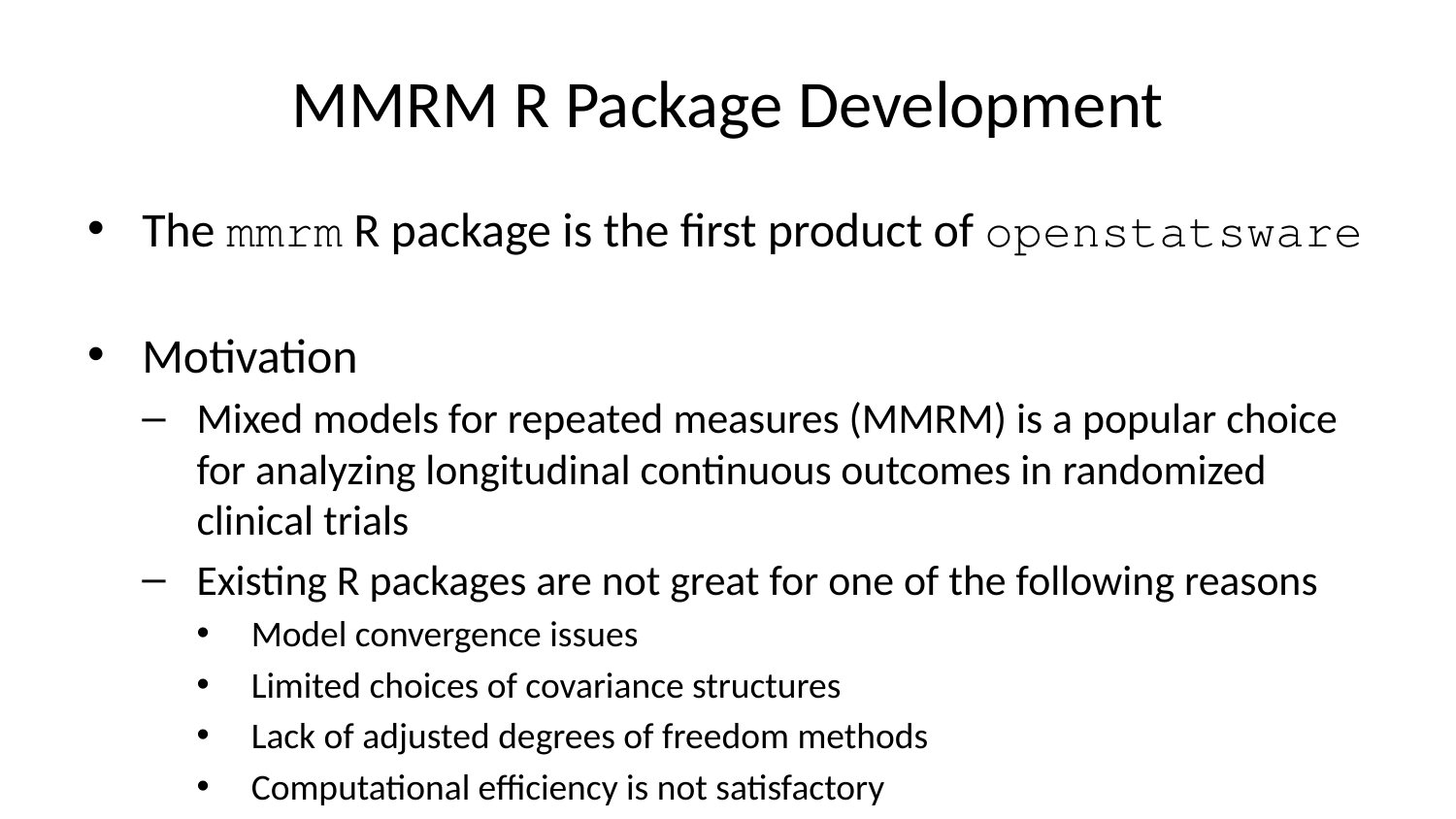

# MMRM R Package Development
The mmrm R package is the first product of openstatsware
Motivation
Mixed models for repeated measures (MMRM) is a popular choice for analyzing longitudinal continuous outcomes in randomized clinical trials
Existing R packages are not great for one of the following reasons
Model convergence issues
Limited choices of covariance structures
Lack of adjusted degrees of freedom methods
Computational efficiency is not satisfactory